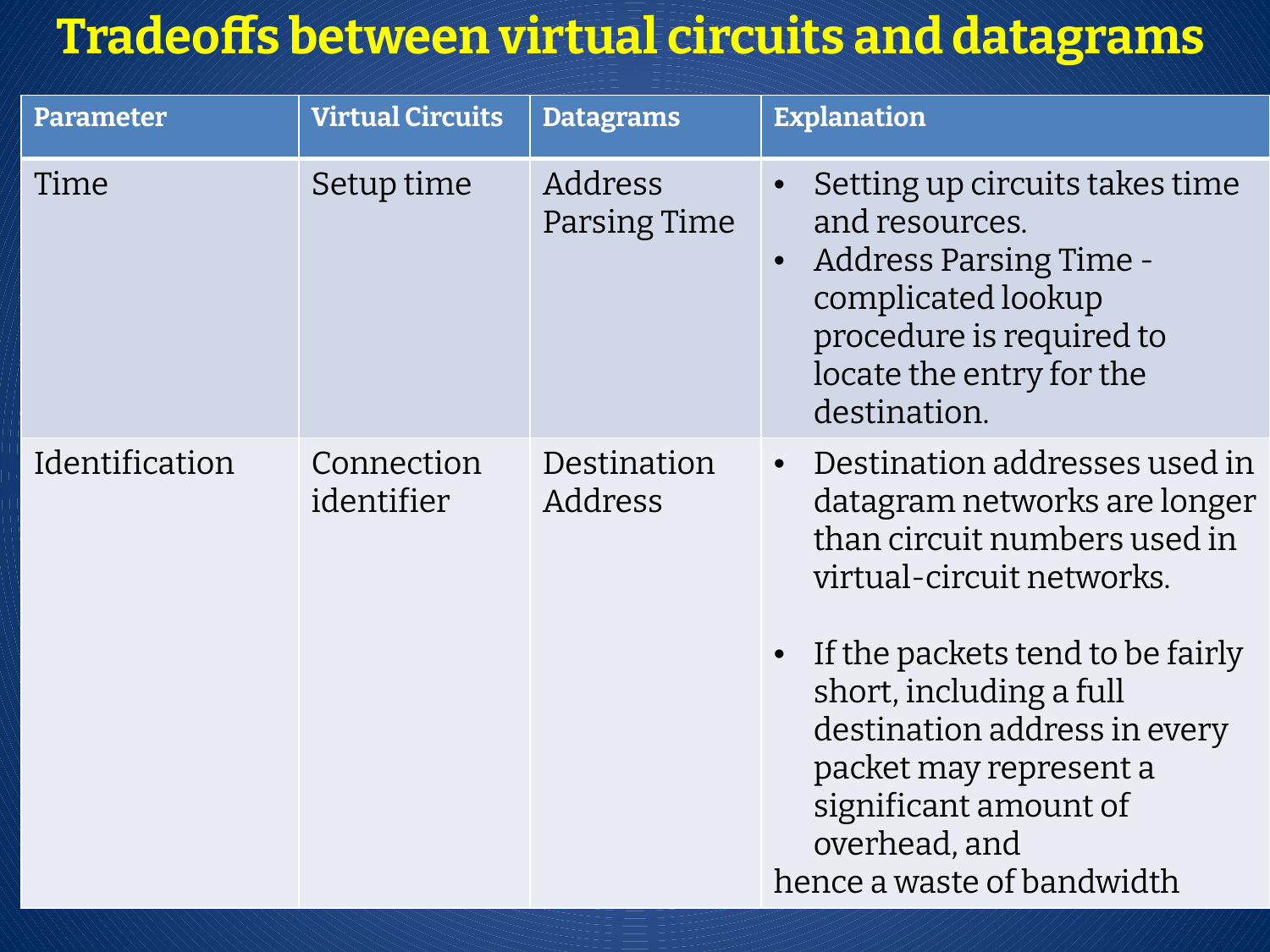

# Tradeoffs between virtual circuits and datagrams
| Parameter | Virtual Circuits | Datagrams | Explanation |
| --- | --- | --- | --- |
| Time | Setup time | Address Parsing Time | Setting up circuits takes time and resources. Address Parsing Time - complicated lookup procedure is required to locate the entry for the destination. |
| Identification | Connection identifier | Destination Address | Destination addresses used in datagram networks are longer than circuit numbers used in virtual-circuit networks. If the packets tend to be fairly short, including a full destination address in every packet may represent a significant amount of overhead, and hence a waste of bandwidth |